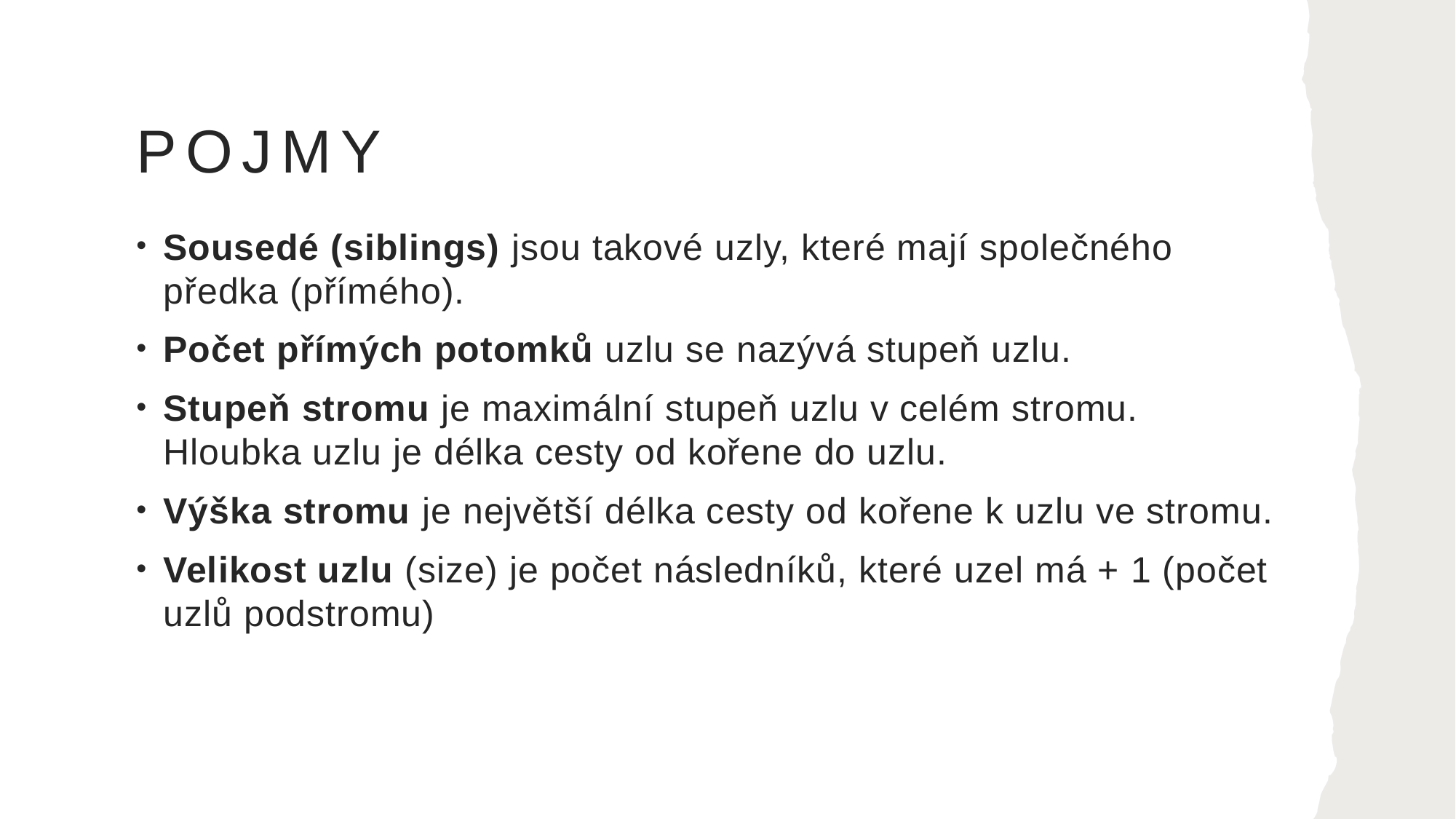

# Pojmy
Sousedé (siblings) jsou takové uzly, které mají společného předka (přímého).
Počet přímých potomků uzlu se nazývá stupeň uzlu.
Stupeň stromu je maximální stupeň uzlu v celém stromu. Hloubka uzlu je délka cesty od kořene do uzlu.
Výška stromu je největší délka cesty od kořene k uzlu ve stromu.
Velikost uzlu (size) je počet následníků, které uzel má + 1 (počet uzlů podstromu)